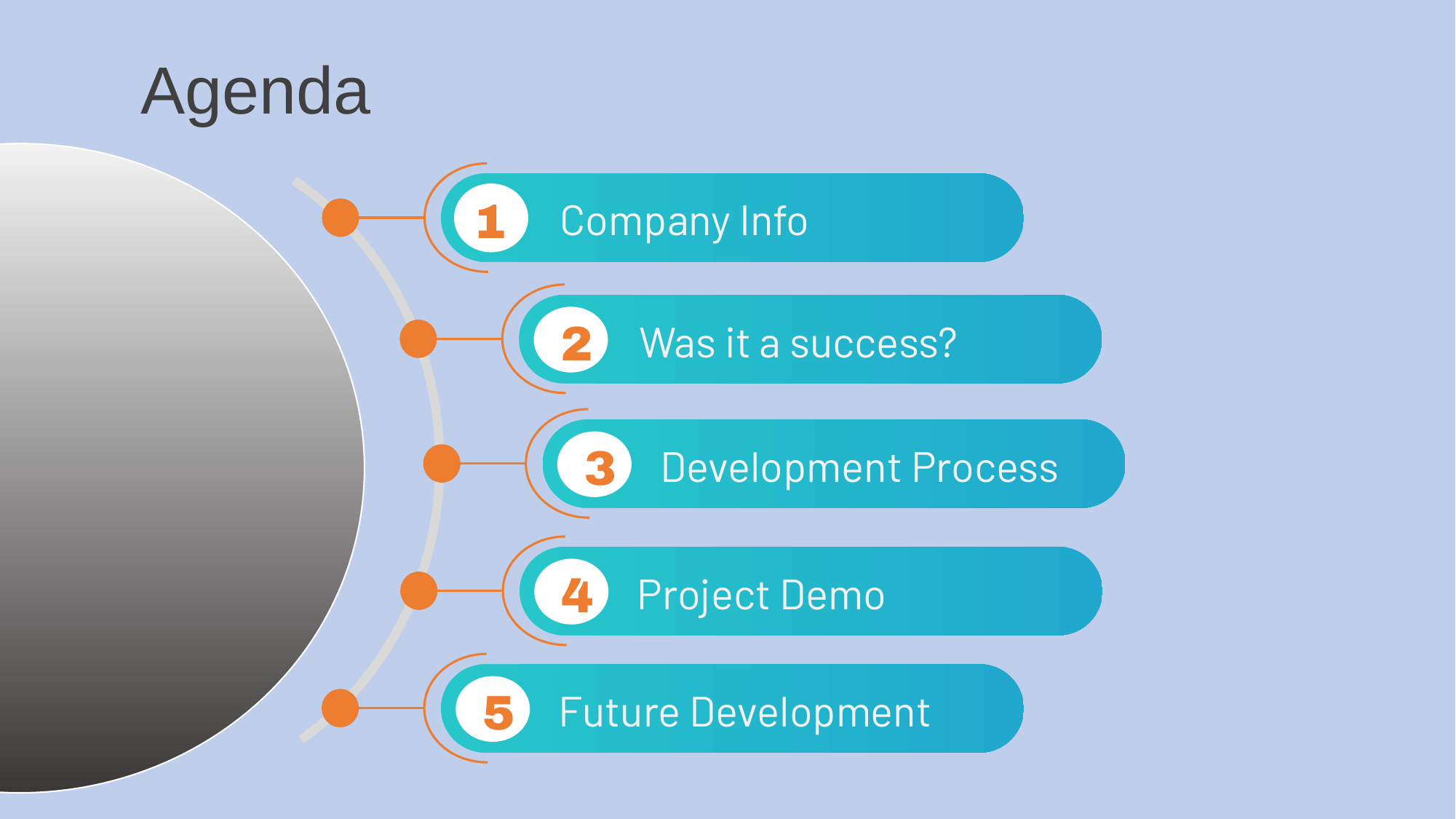

# Agenda

1
Company Info

2
Was it a success?

3
Development Process

4
Project Demo

5
Future Development